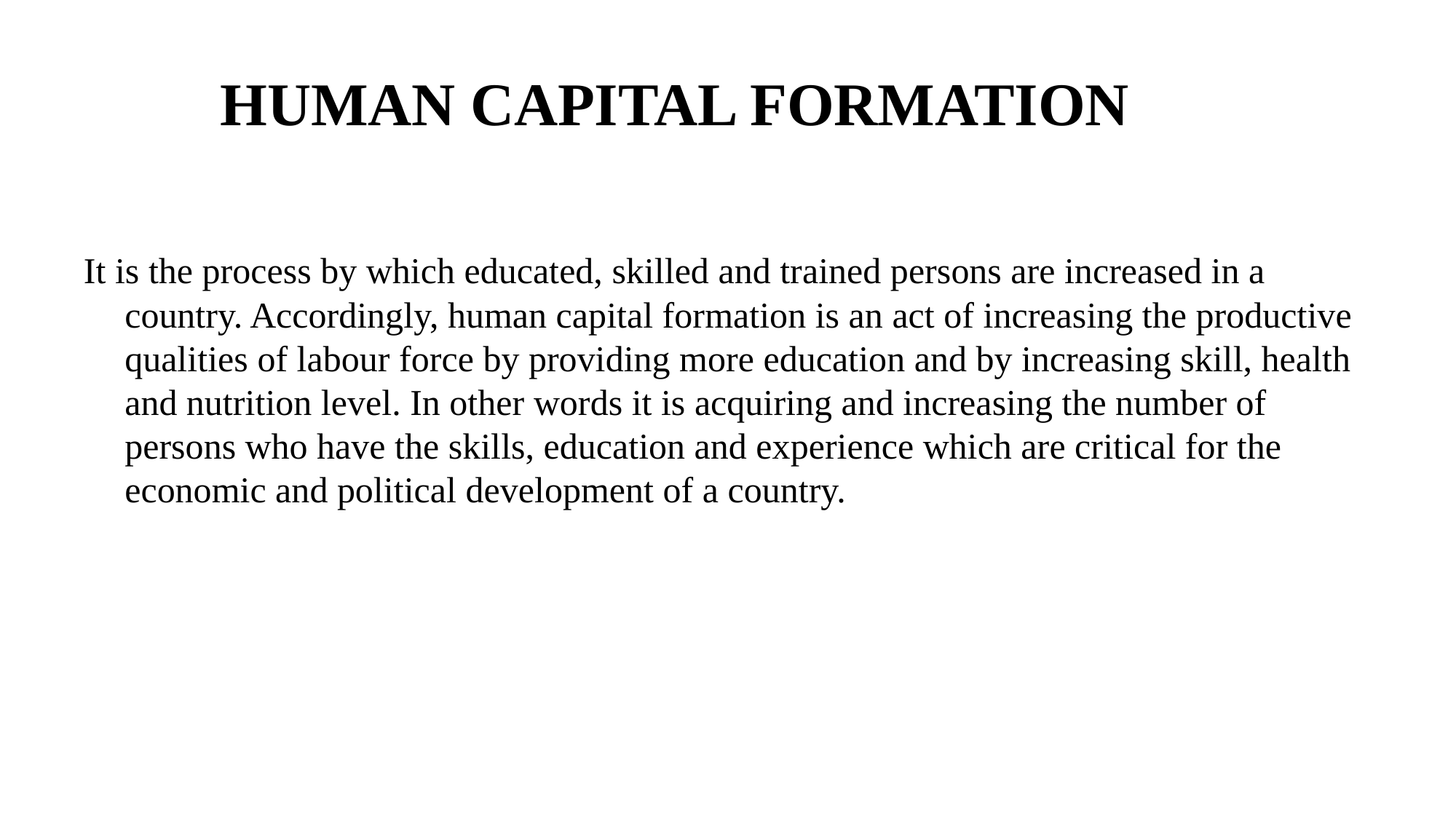

# HUMAN CAPITAL FORMATION

It is the process by which educated, skilled and trained persons are increased in a country. Accordingly, human capital formation is an act of increasing the productive qualities of labour force by providing more education and by increasing skill, health and nutrition level. In other words it is acquiring and increasing the number of persons who have the skills, education and experience which are critical for the economic and political development of a country.